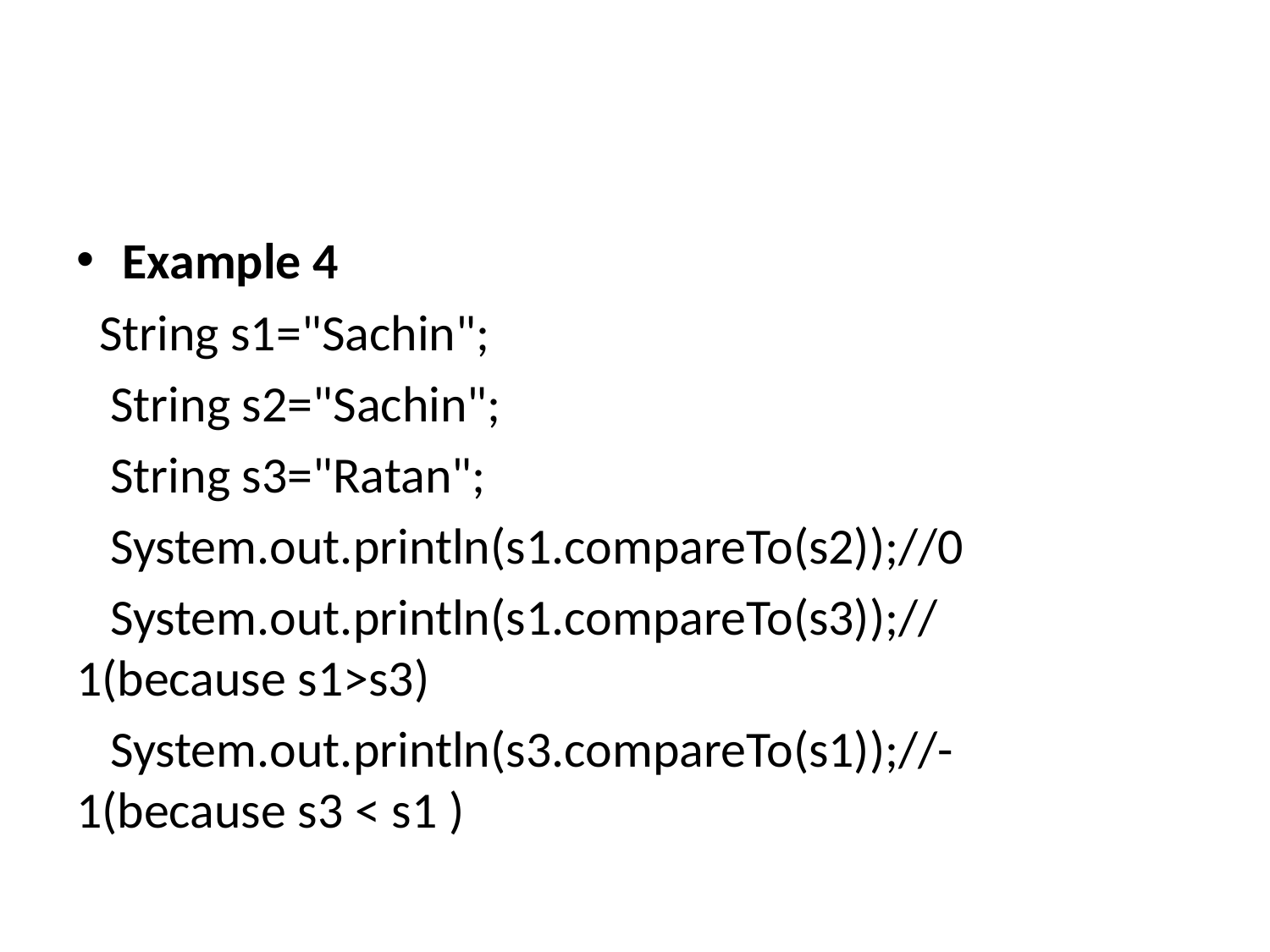

#
Example 4
  String s1="Sachin";
   String s2="Sachin";
   String s3="Ratan";
   System.out.println(s1.compareTo(s2));//0
   System.out.println(s1.compareTo(s3));//1(because s1>s3)
   System.out.println(s3.compareTo(s1));//-1(because s3 < s1 )